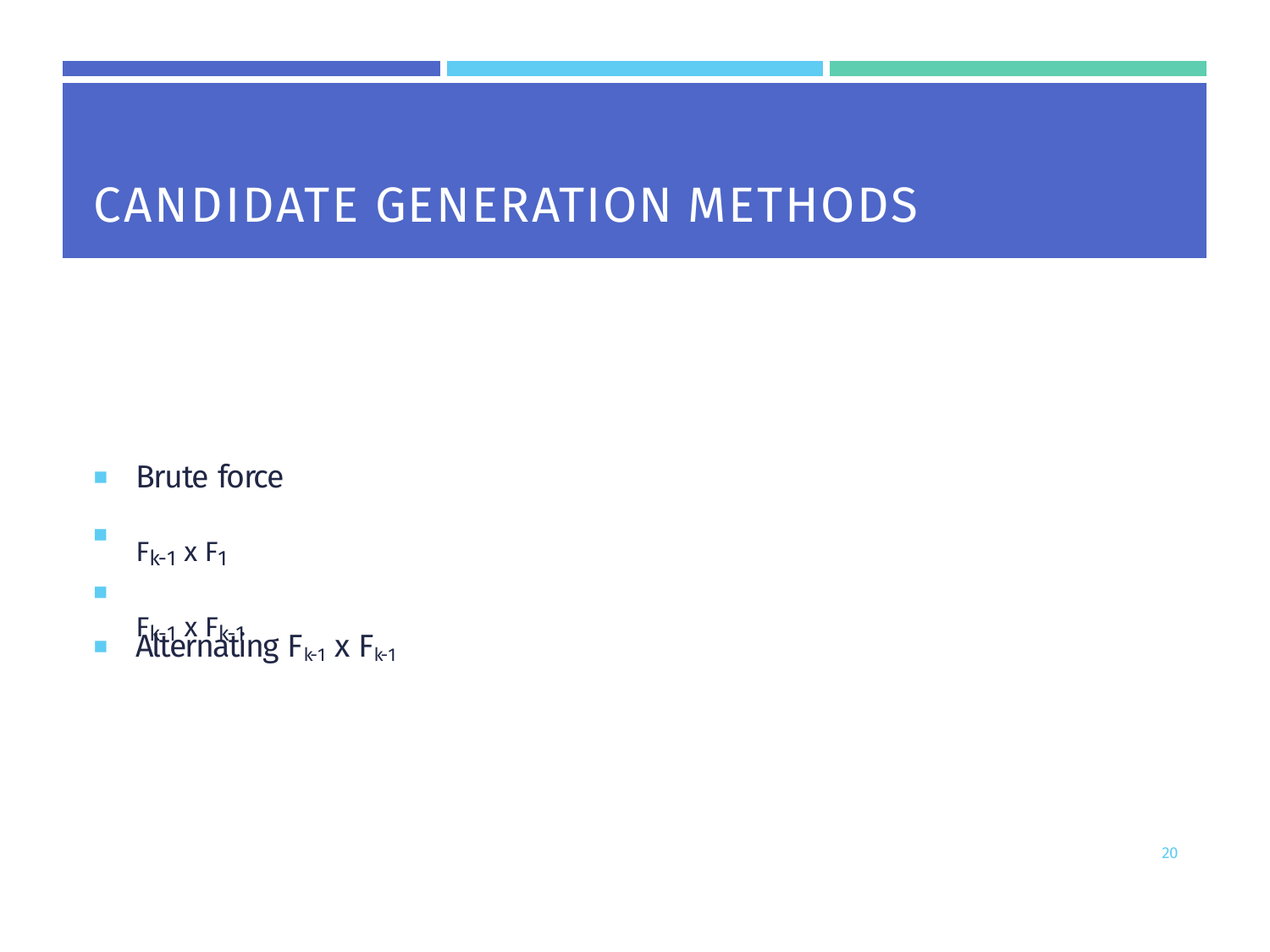

|  |  |  |
| --- | --- | --- |
| CANDIDATE GENERATION METHODS |  |  |
Brute force
◾
◾
Fk-1 x F1
Fk-1 x Fk-1
Alternating Fk-1 x Fk-1
20